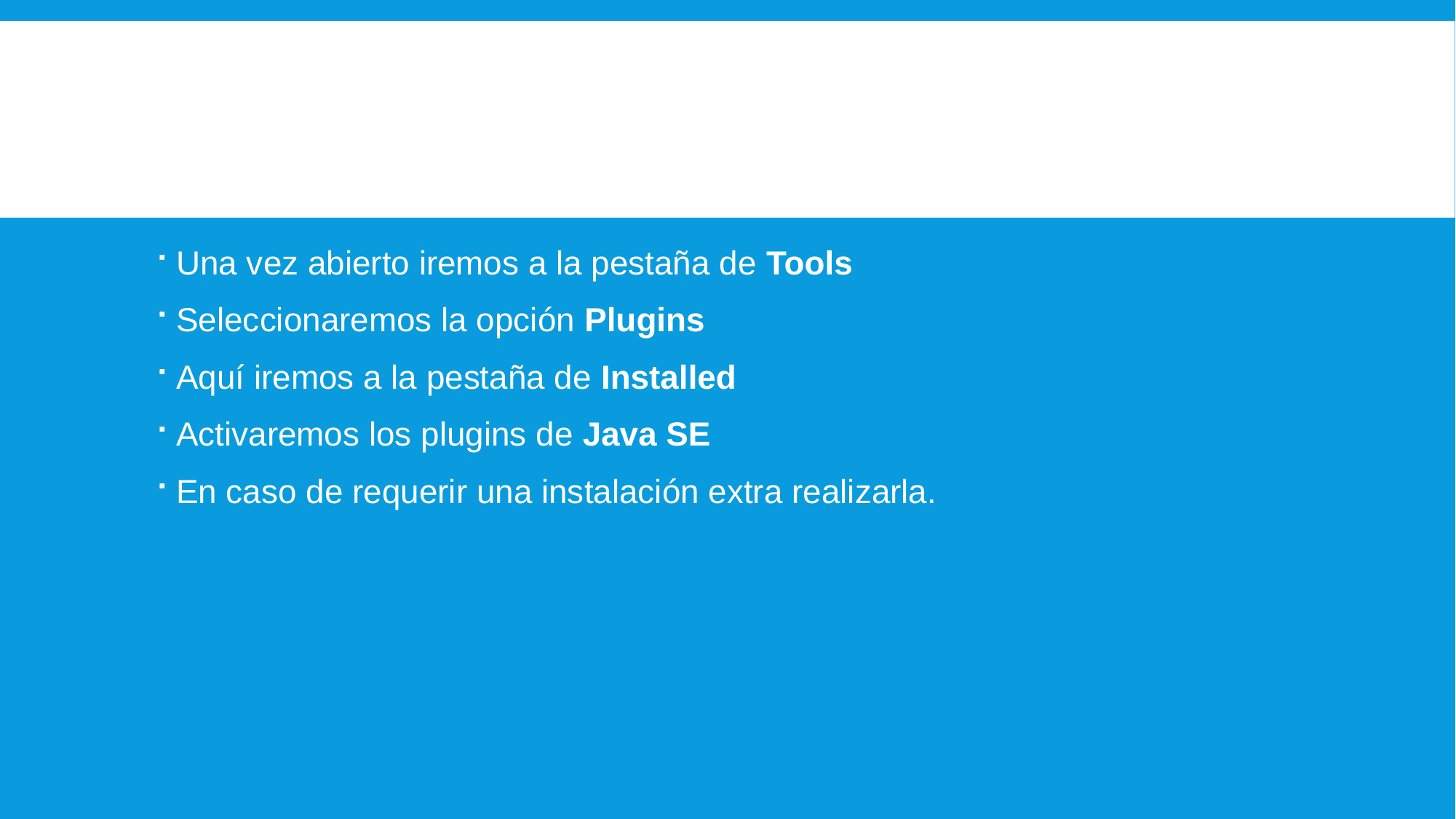

#
Una vez abierto iremos a la pestaña de Tools
Seleccionaremos la opción Plugins
Aquí iremos a la pestaña de Installed
Activaremos los plugins de Java SE
En caso de requerir una instalación extra realizarla.